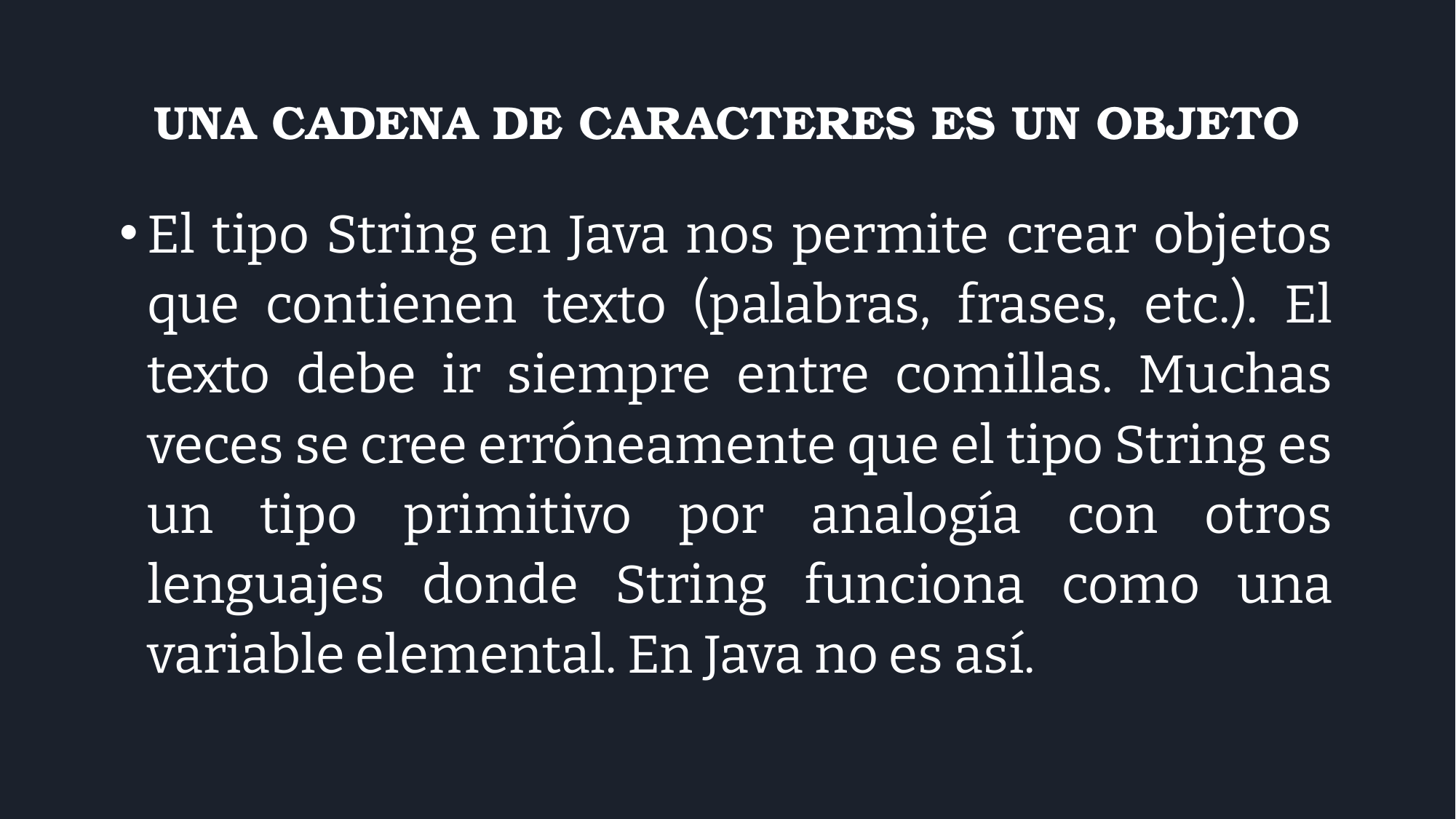

# UNA CADENA DE CARACTERES ES UN OBJETO
El tipo String en Java nos permite crear objetos que contienen texto (palabras, frases, etc.). El texto debe ir siempre entre comillas. Muchas veces se cree erróneamente que el tipo String es un tipo primitivo por analogía con otros lenguajes donde String funciona como una variable elemental. En Java no es así.